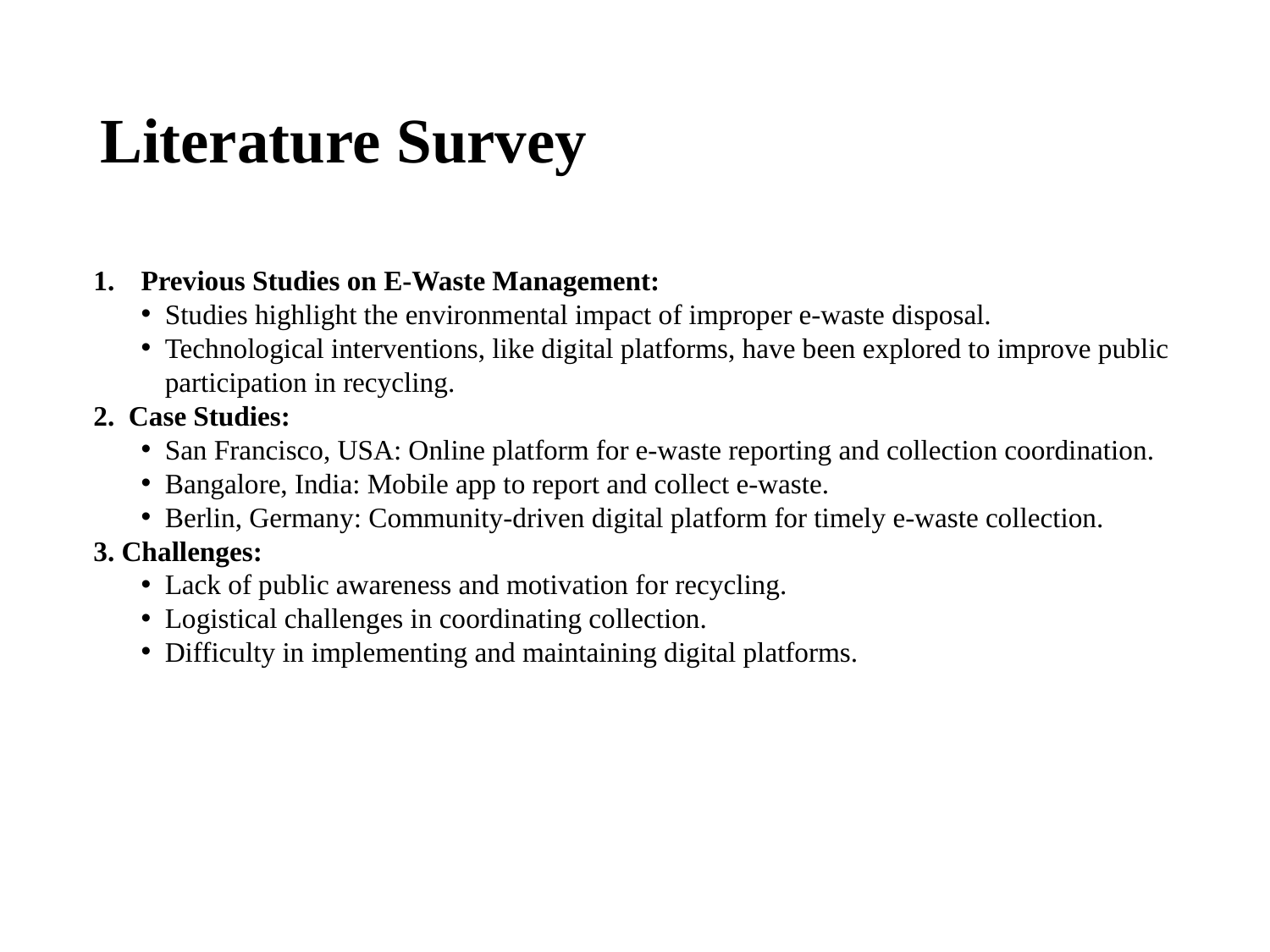

# Literature Survey
Previous Studies on E-Waste Management:
Studies highlight the environmental impact of improper e-waste disposal.
Technological interventions, like digital platforms, have been explored to improve public participation in recycling.
2.  Case Studies:
San Francisco, USA: Online platform for e-waste reporting and collection coordination.
Bangalore, India: Mobile app to report and collect e-waste.
Berlin, Germany: Community-driven digital platform for timely e-waste collection.
3. Challenges:
Lack of public awareness and motivation for recycling.
Logistical challenges in coordinating collection.
Difficulty in implementing and maintaining digital platforms.